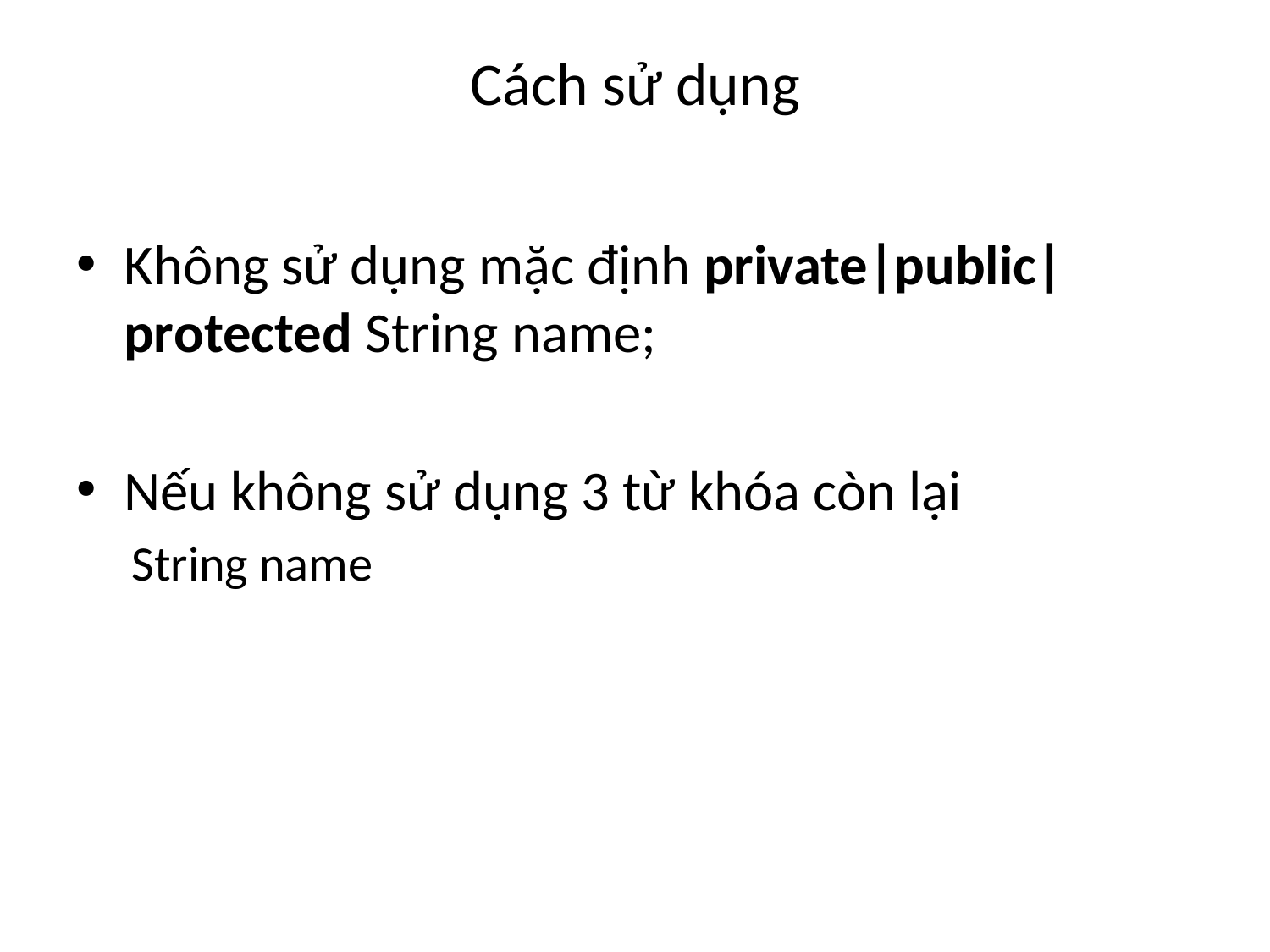

# Cách sử dụng
Không sử dụng mặc định private|public|protected String name;

Nếu không sử dụng 3 từ khóa còn lại
String name